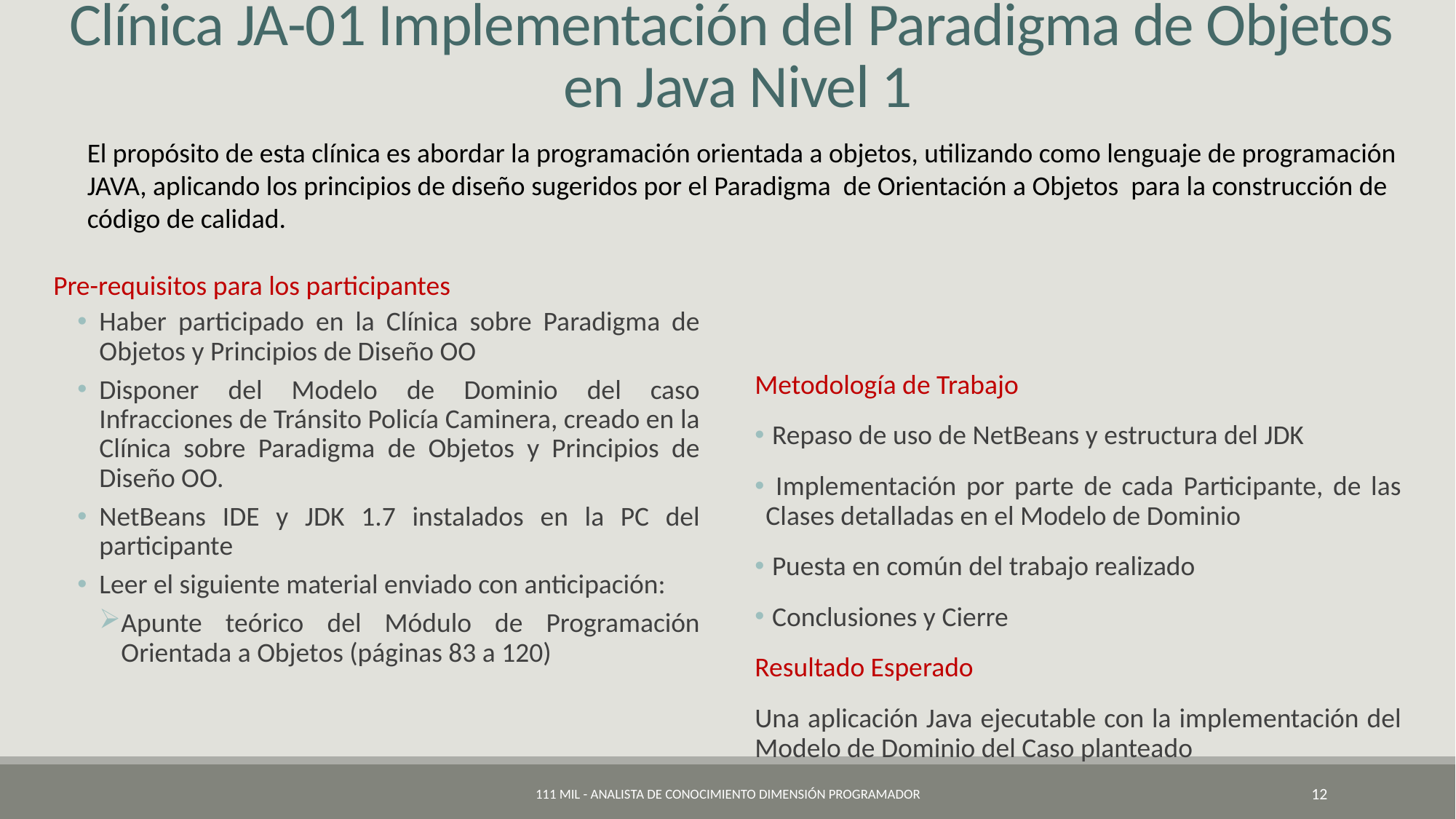

# Clínica JA-01 Implementación del Paradigma de Objetos en Java Nivel 1
El propósito de esta clínica es abordar la programación orientada a objetos, utilizando como lenguaje de programación JAVA, aplicando los principios de diseño sugeridos por el Paradigma  de Orientación a Objetos  para la construcción de código de calidad.
Pre-requisitos para los participantes
Haber participado en la Clínica sobre Paradigma de Objetos y Principios de Diseño OO
Disponer del Modelo de Dominio del caso Infracciones de Tránsito Policía Caminera, creado en la Clínica sobre Paradigma de Objetos y Principios de Diseño OO.
NetBeans IDE y JDK 1.7 instalados en la PC del participante
Leer el siguiente material enviado con anticipación:
Apunte teórico del Módulo de Programación Orientada a Objetos (páginas 83 a 120)

Metodología de Trabajo
 Repaso de uso de NetBeans y estructura del JDK
 Implementación por parte de cada Participante, de las Clases detalladas en el Modelo de Dominio
 Puesta en común del trabajo realizado
 Conclusiones y Cierre
Resultado Esperado
Una aplicación Java ejecutable con la implementación del Modelo de Dominio del Caso planteado

111 Mil - Analista de Conocimiento Dimensión Programador
12